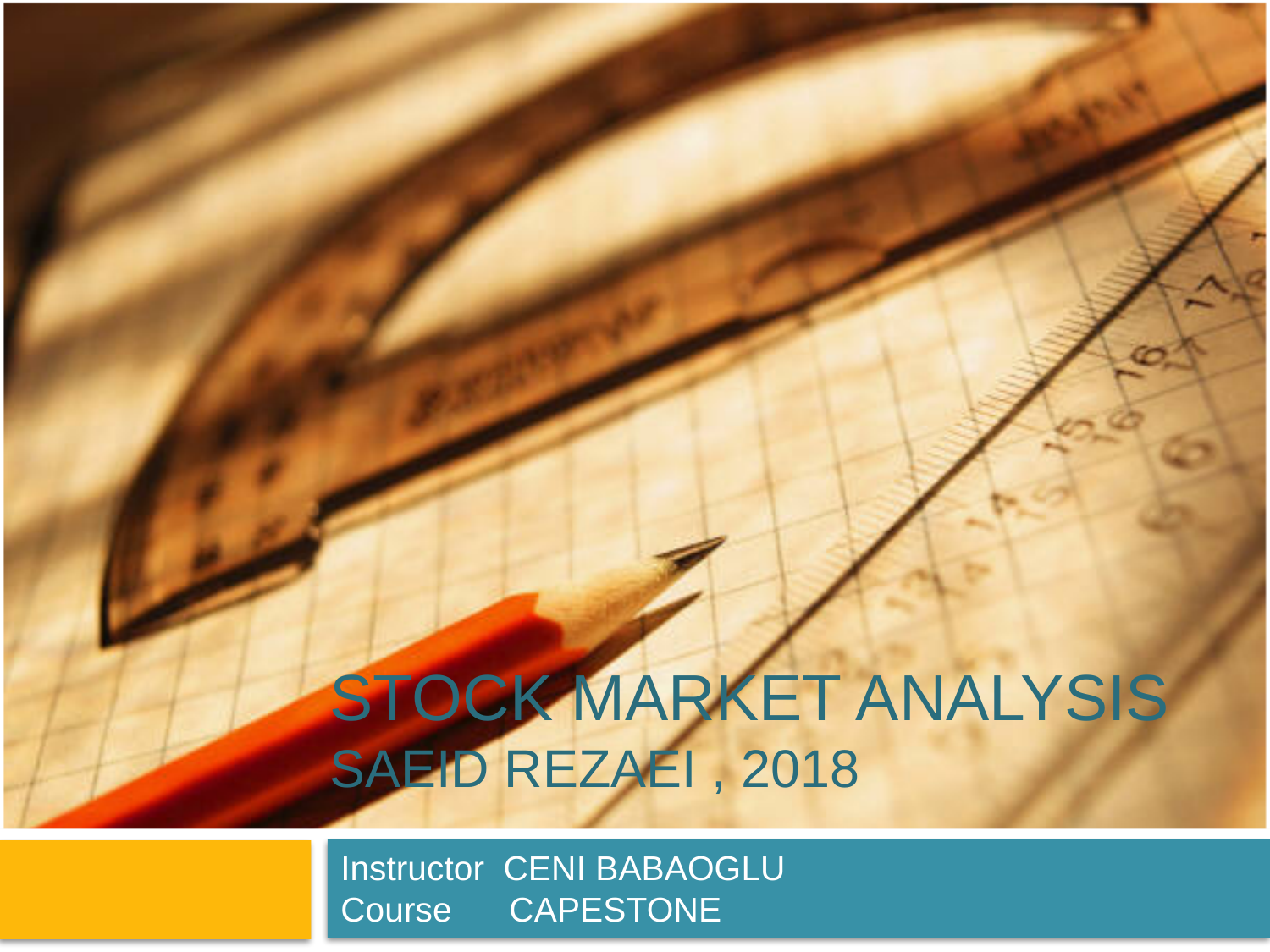

# STOCK MARKET ANALYSIS SAEID REZAEI , 2018
Instructor  CENI BABAOGLU
Course      CAPESTONE